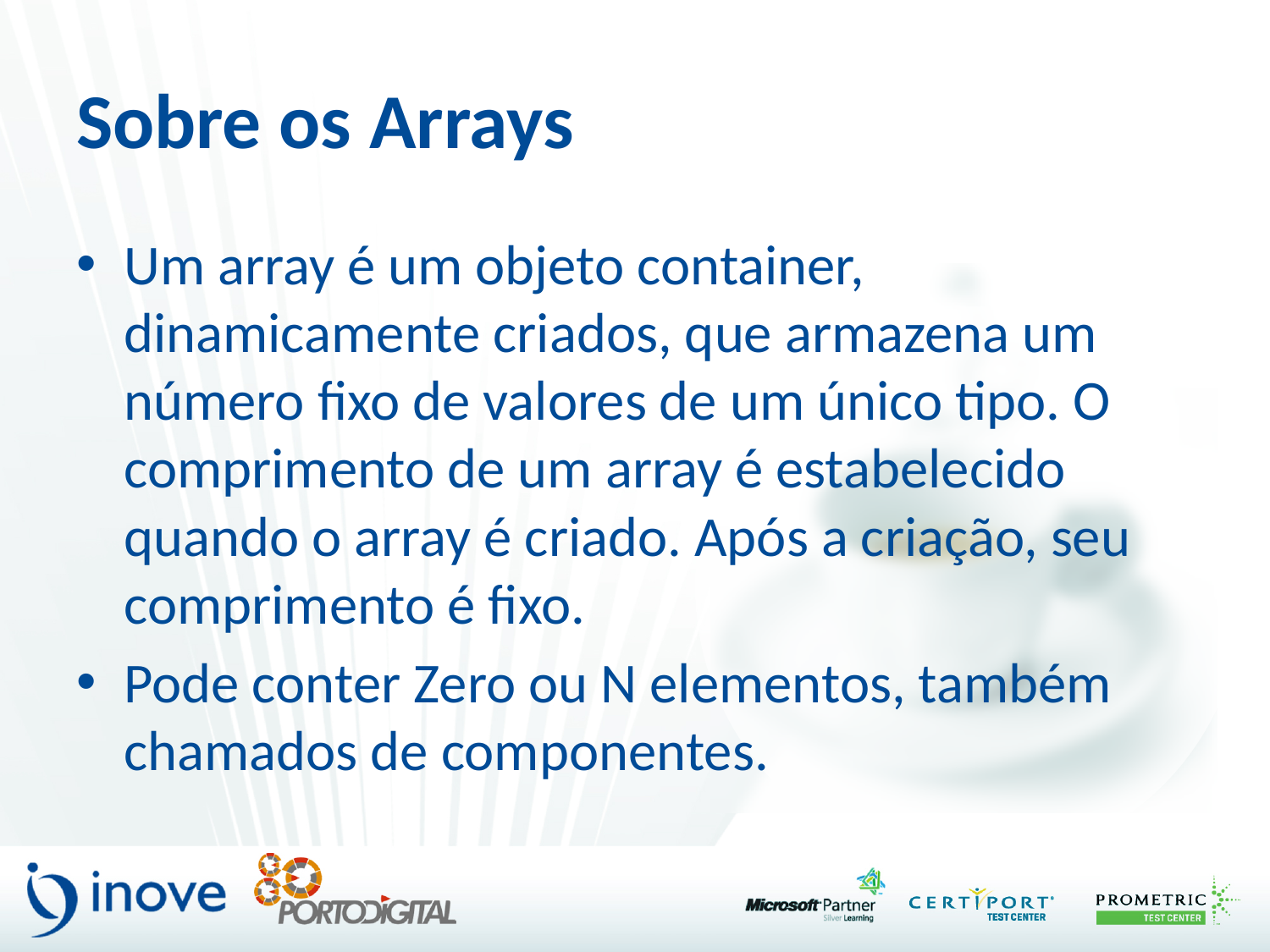

# Sobre os Arrays
Um array é um objeto container, dinamicamente criados, que armazena um número fixo de valores de um único tipo. O comprimento de um array é estabelecido quando o array é criado. Após a criação, seu comprimento é fixo.
Pode conter Zero ou N elementos, também chamados de componentes.